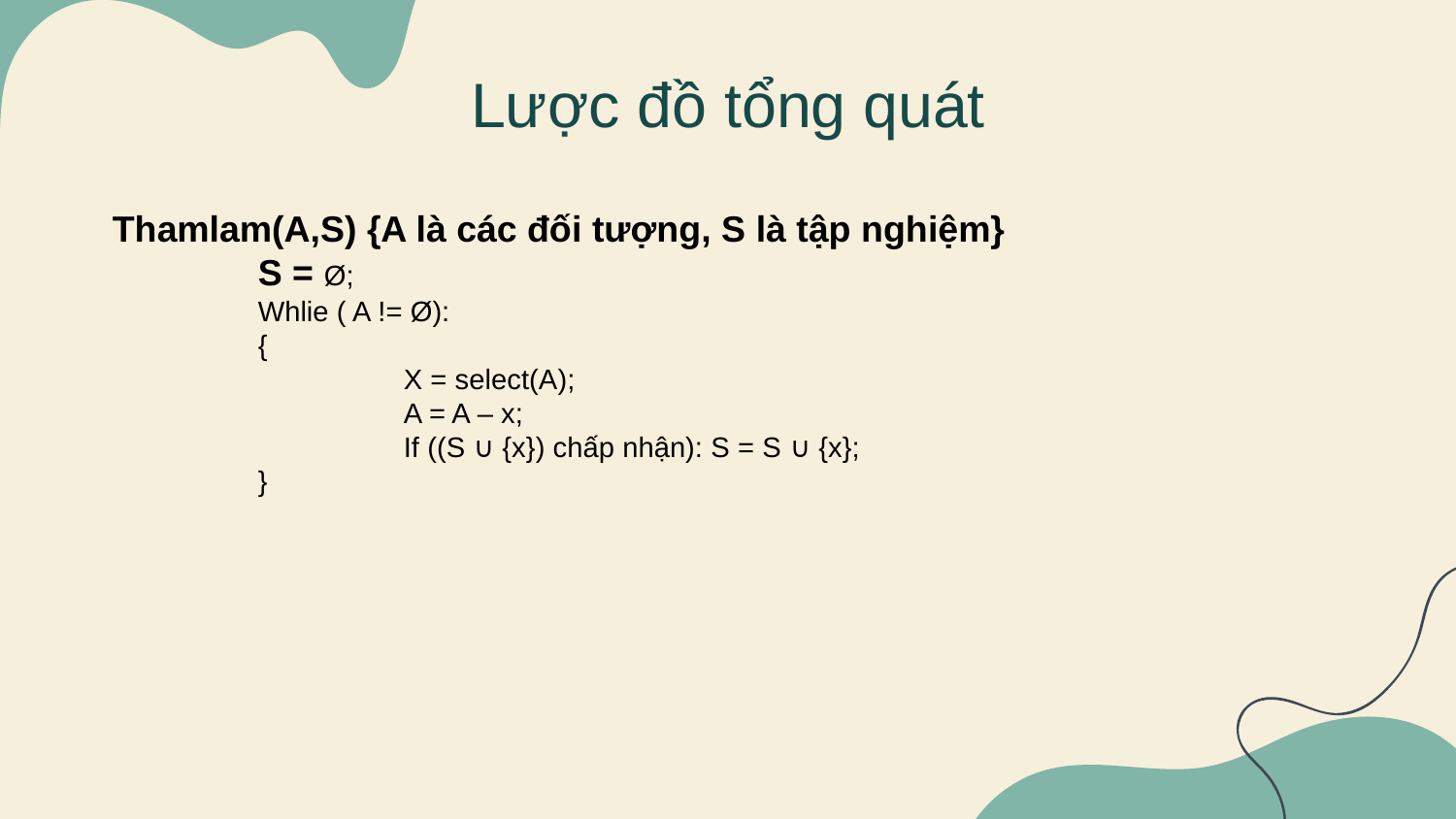

Lược đồ tổng quát
Thamlam(A,S) {A là các đối tượng, S là tập nghiệm}
	S = Ø;
	Whlie ( A != Ø):
	{
		X = select(A);
		A = A – x;
		If ((S ∪ {x}) chấp nhận): S = S ∪ {x};
	}